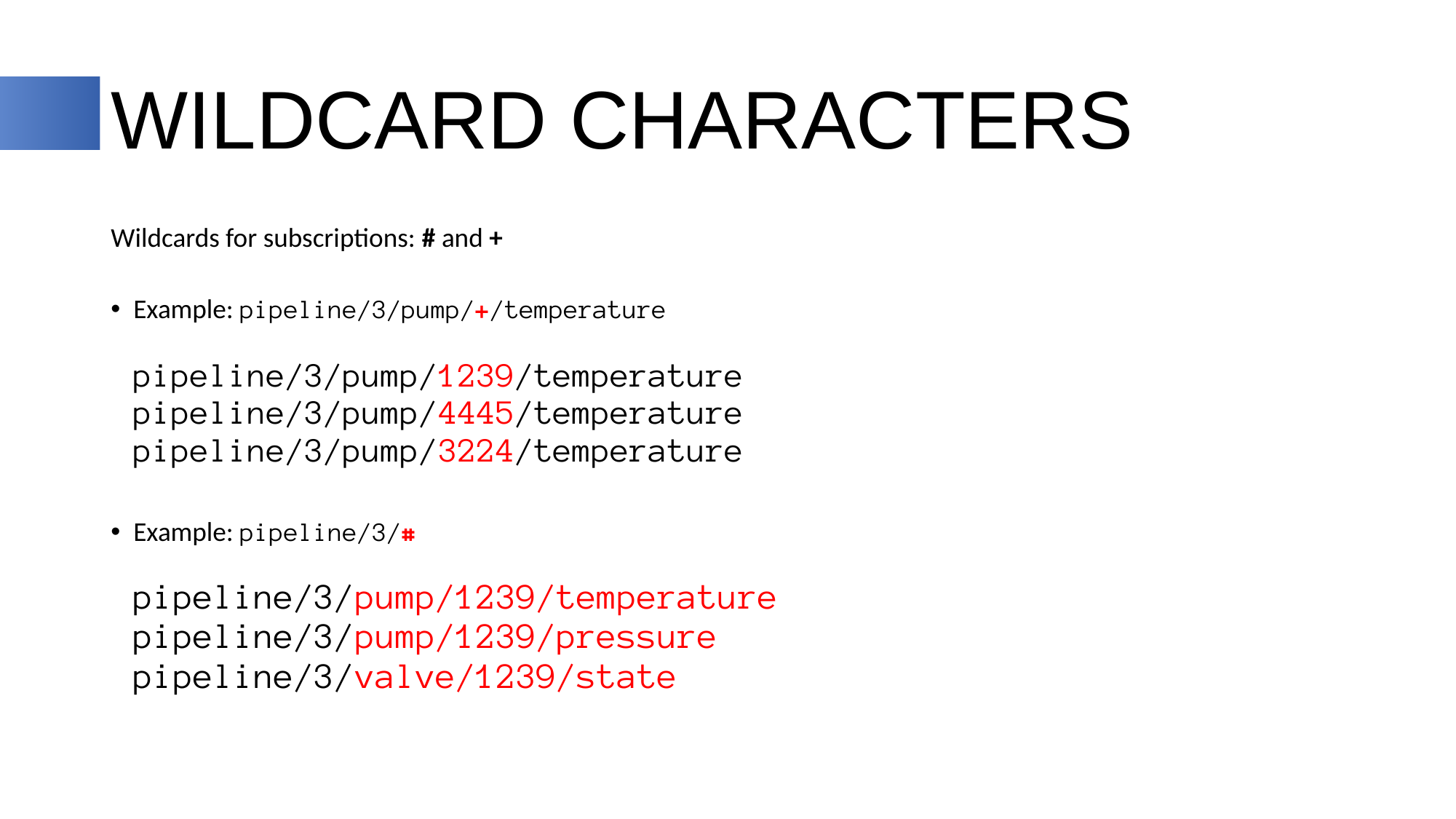

# Wildcard Characters
Wildcards for subscriptions: # and +
Example: pipeline/3/pump/+/temperature
pipeline/3/pump/1239/temperature
pipeline/3/pump/4445/temperature
pipeline/3/pump/3224/temperature

Example: pipeline/3/#
pipeline/3/pump/1239/temperature
pipeline/3/pump/1239/pressure
pipeline/3/valve/1239/state